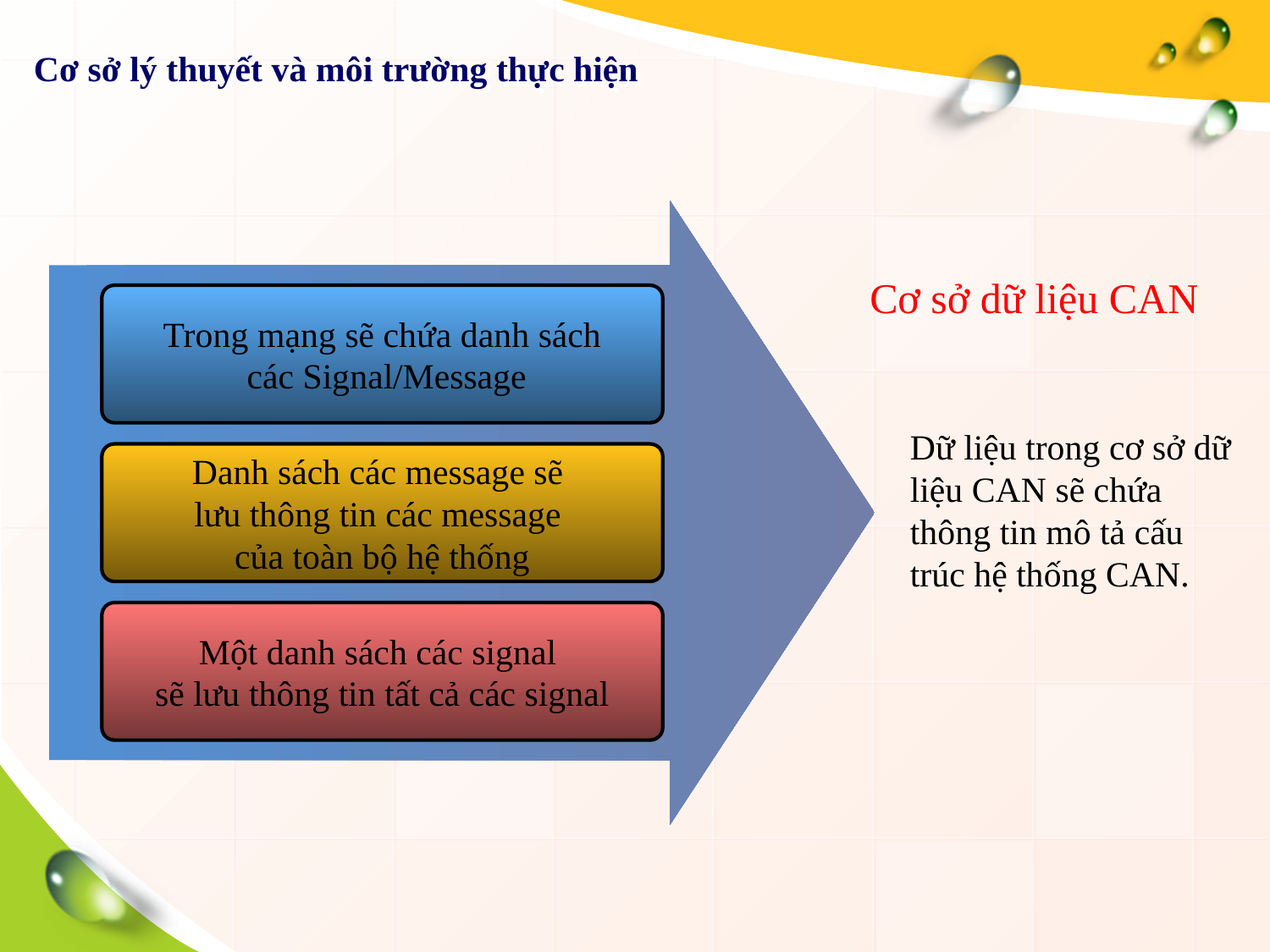

# Cơ sở lý thuyết và môi trường thực hiện

Cơ sở dữ liệu CAN
Trong mạng sẽ chứa danh sách
 các Signal/Message
Dữ liệu trong cơ sở dữ liệu CAN sẽ chứa thông tin mô tả cấu trúc hệ thống CAN.
Danh sách các message sẽ
lưu thông tin các message
của toàn bộ hệ thống
Một danh sách các signal
sẽ lưu thông tin tất cả các signal